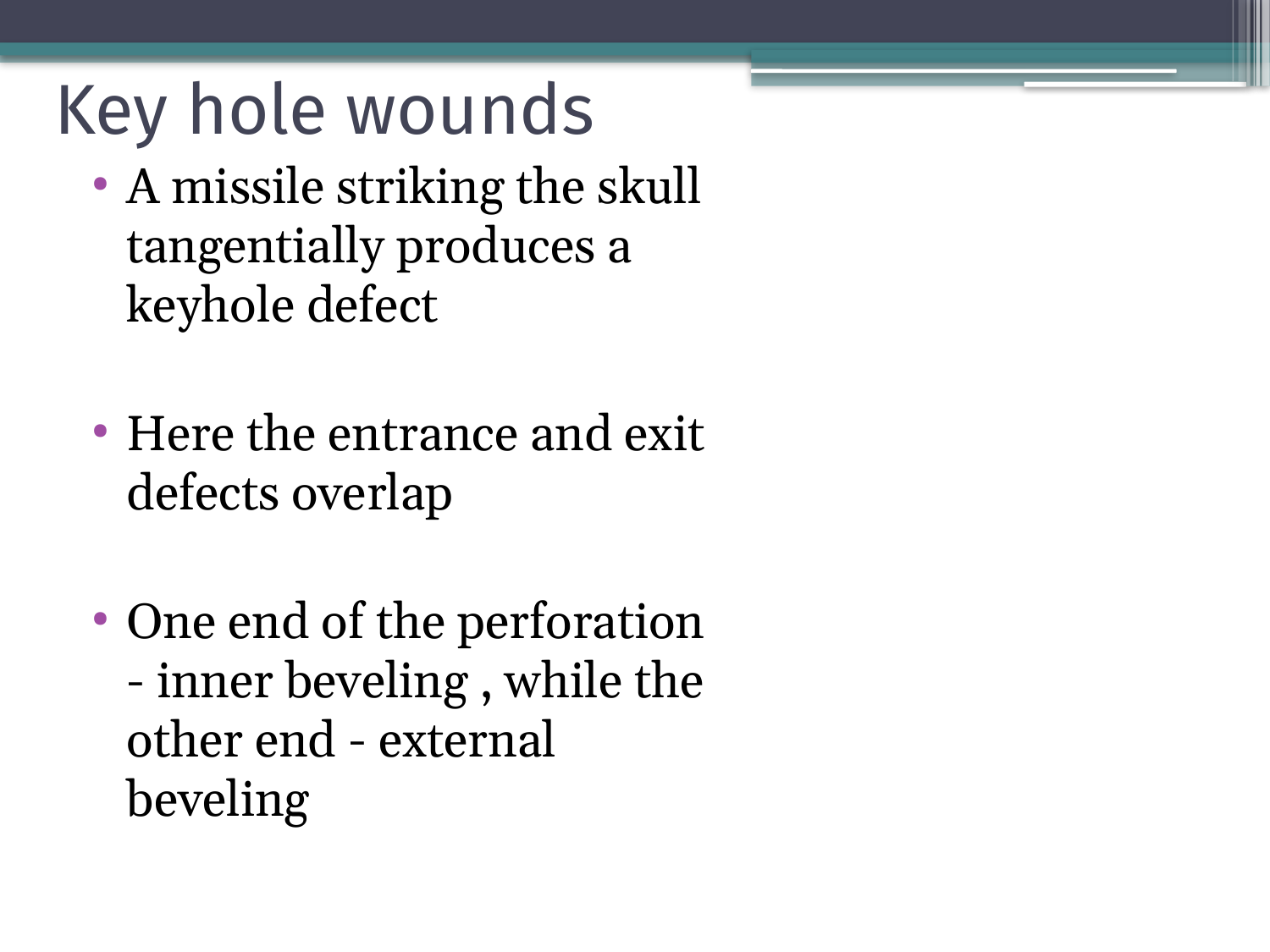

# Key hole wounds
A missile striking the skull tangentially produces a keyhole defect

Here the entrance and exit defects overlap

One end of the perforation - inner beveling , while the other end - external beveling